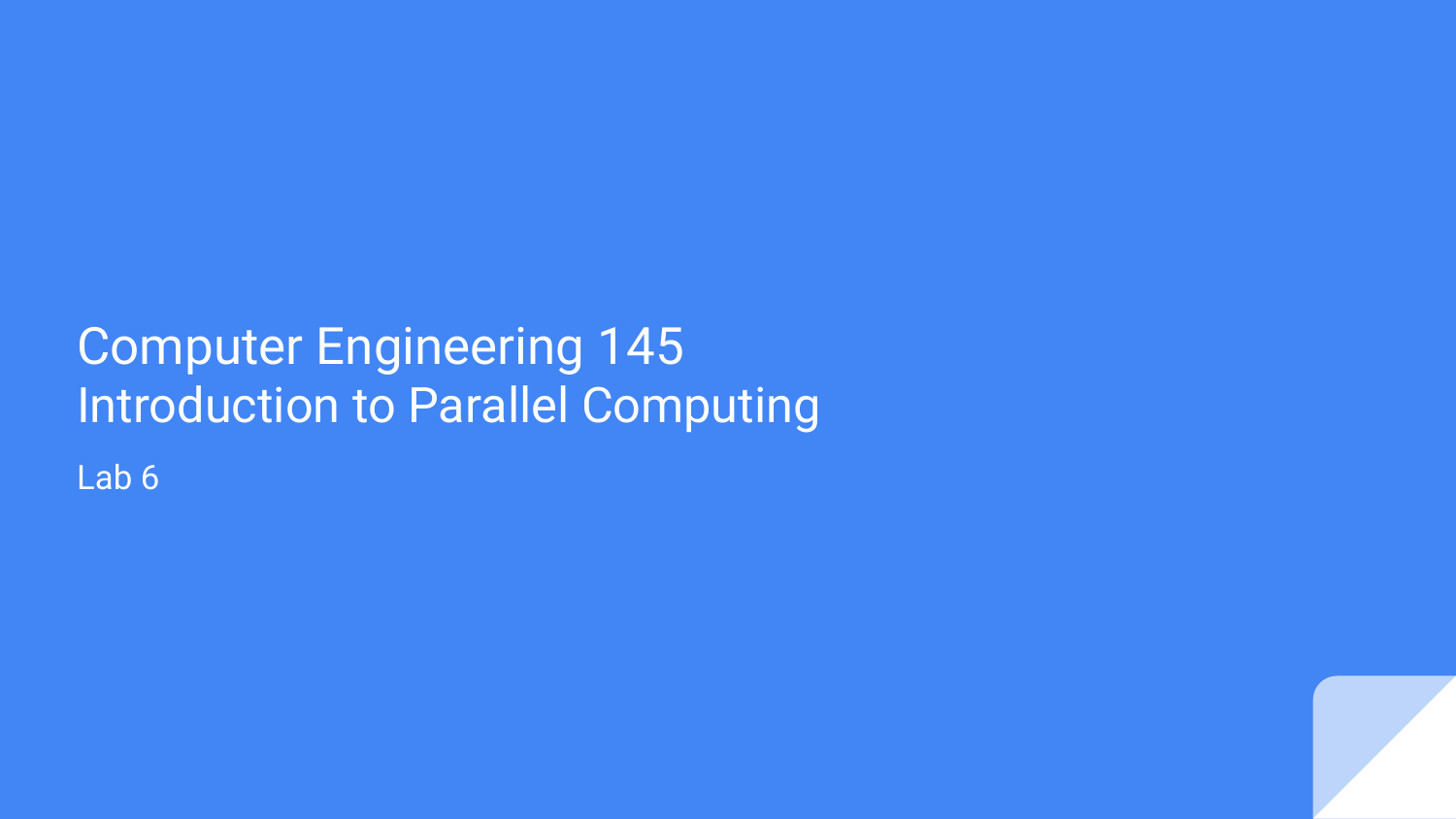

# Computer Engineering 145
Introduction to Parallel Computing
Lab 6